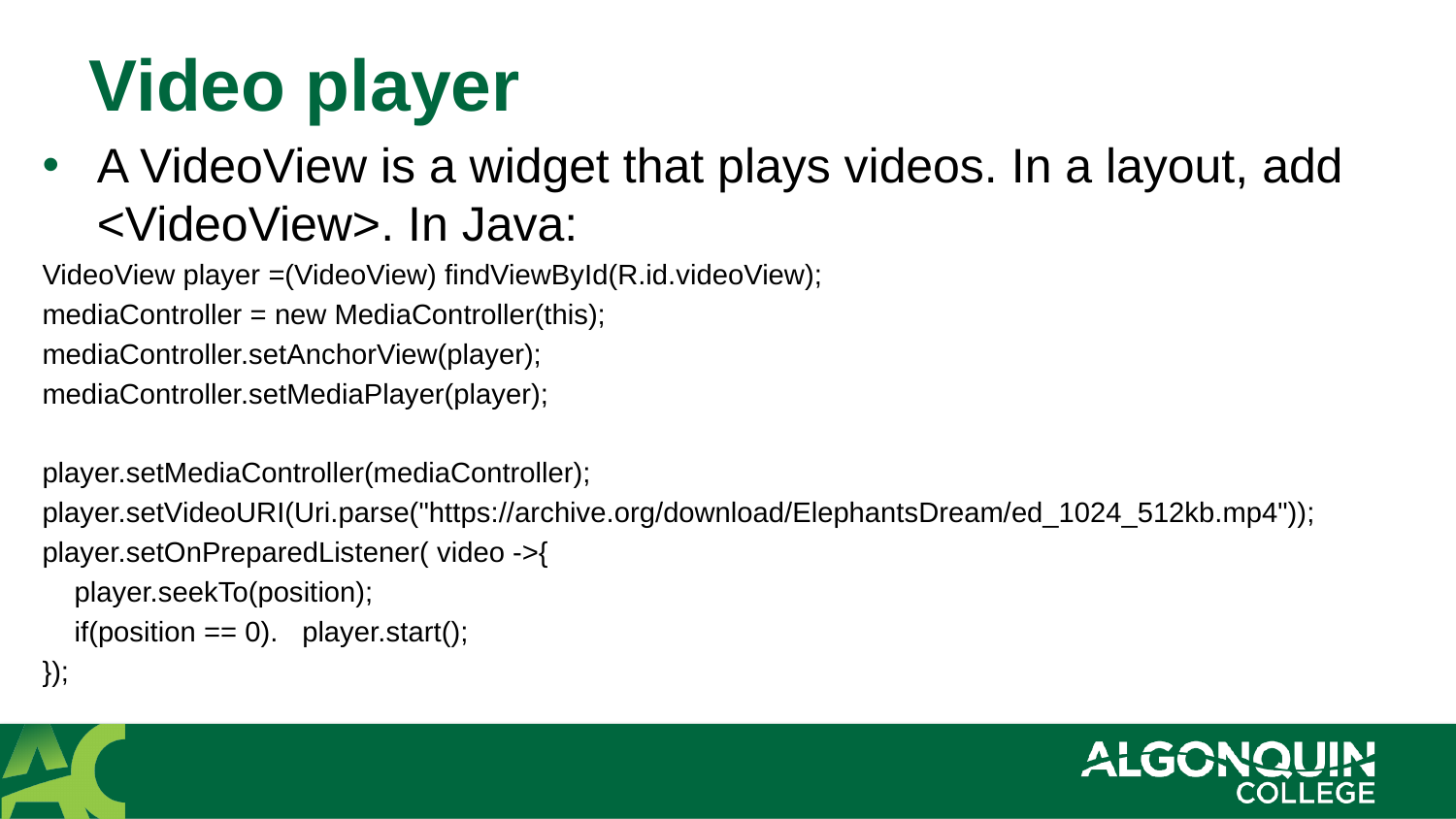

# Video player
A VideoView is a widget that plays videos. In a layout, add <VideoView>. In Java:
VideoView player =(VideoView) findViewById(R.id.videoView);
mediaController = new MediaController(this);
mediaController.setAnchorView(player);
mediaController.setMediaPlayer(player);

player.setMediaController(mediaController);
player.setVideoURI(Uri.parse("https://archive.org/download/ElephantsDream/ed_1024_512kb.mp4"));
player.setOnPreparedListener( video ->{
    player.seekTo(position);
    if(position == 0).   player.start();
});